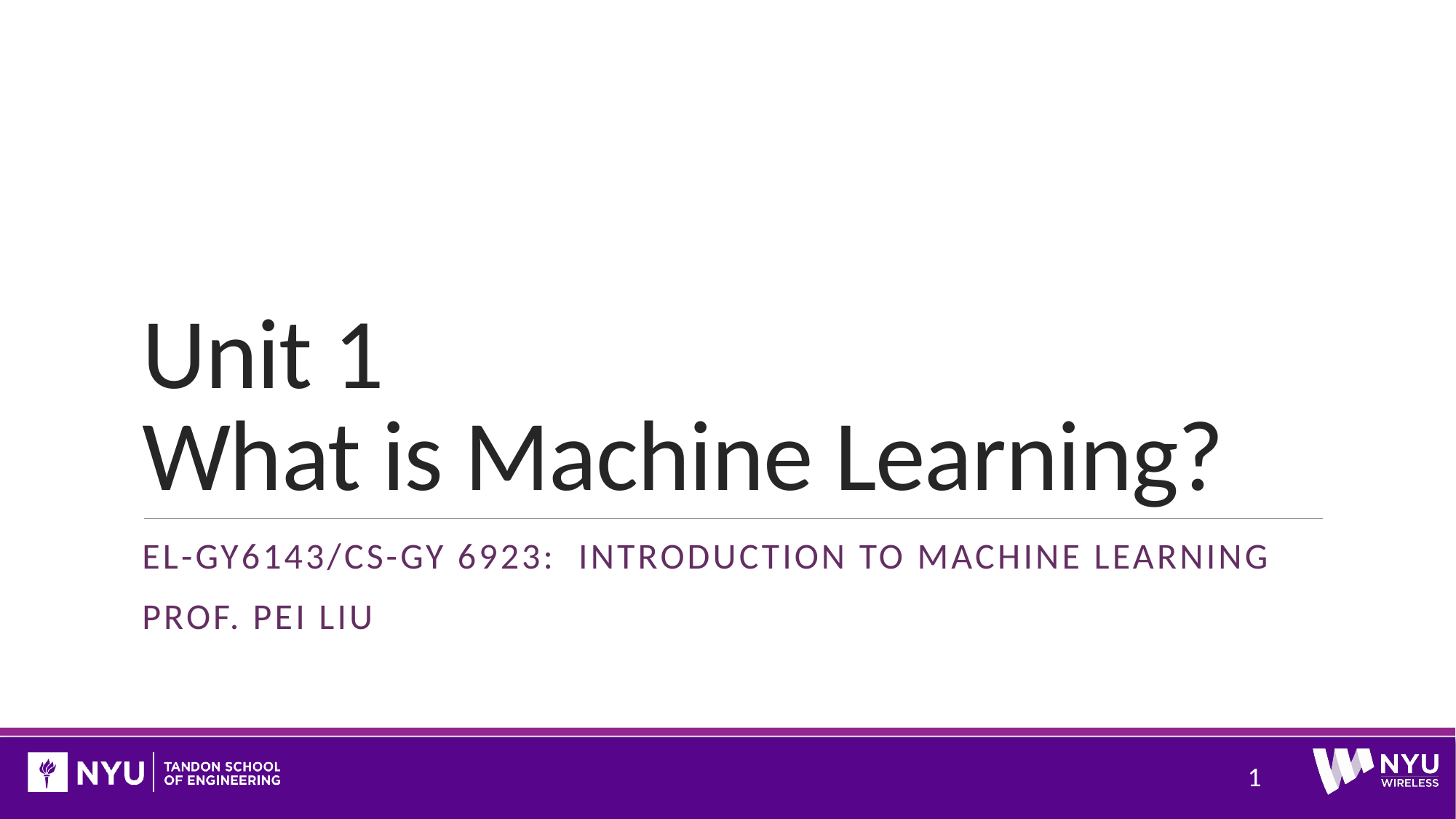

# Unit 1 What is Machine Learning?
EL-GY6143/CS-GY 6923:  Introduction to machine learning
Prof. Pei Liu
1